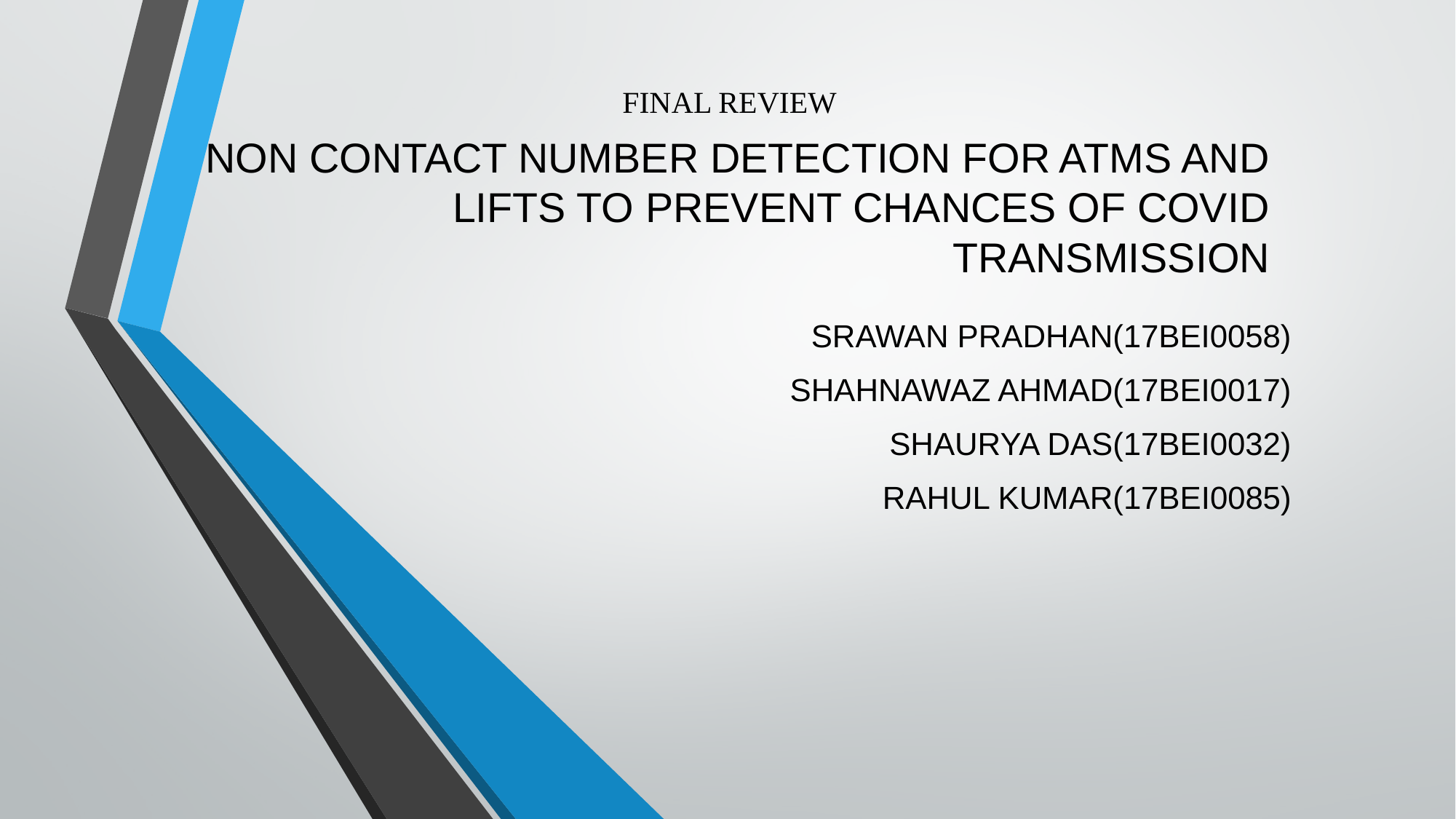

FINAL REVIEW
# NON CONTACT NUMBER DETECTION FOR ATMS AND LIFTS TO PREVENT CHANCES OF COVID TRANSMISSION
SRAWAN PRADHAN(17BEI0058)
SHAHNAWAZ AHMAD(17BEI0017)
SHAURYA DAS(17BEI0032)
RAHUL KUMAR(17BEI0085)